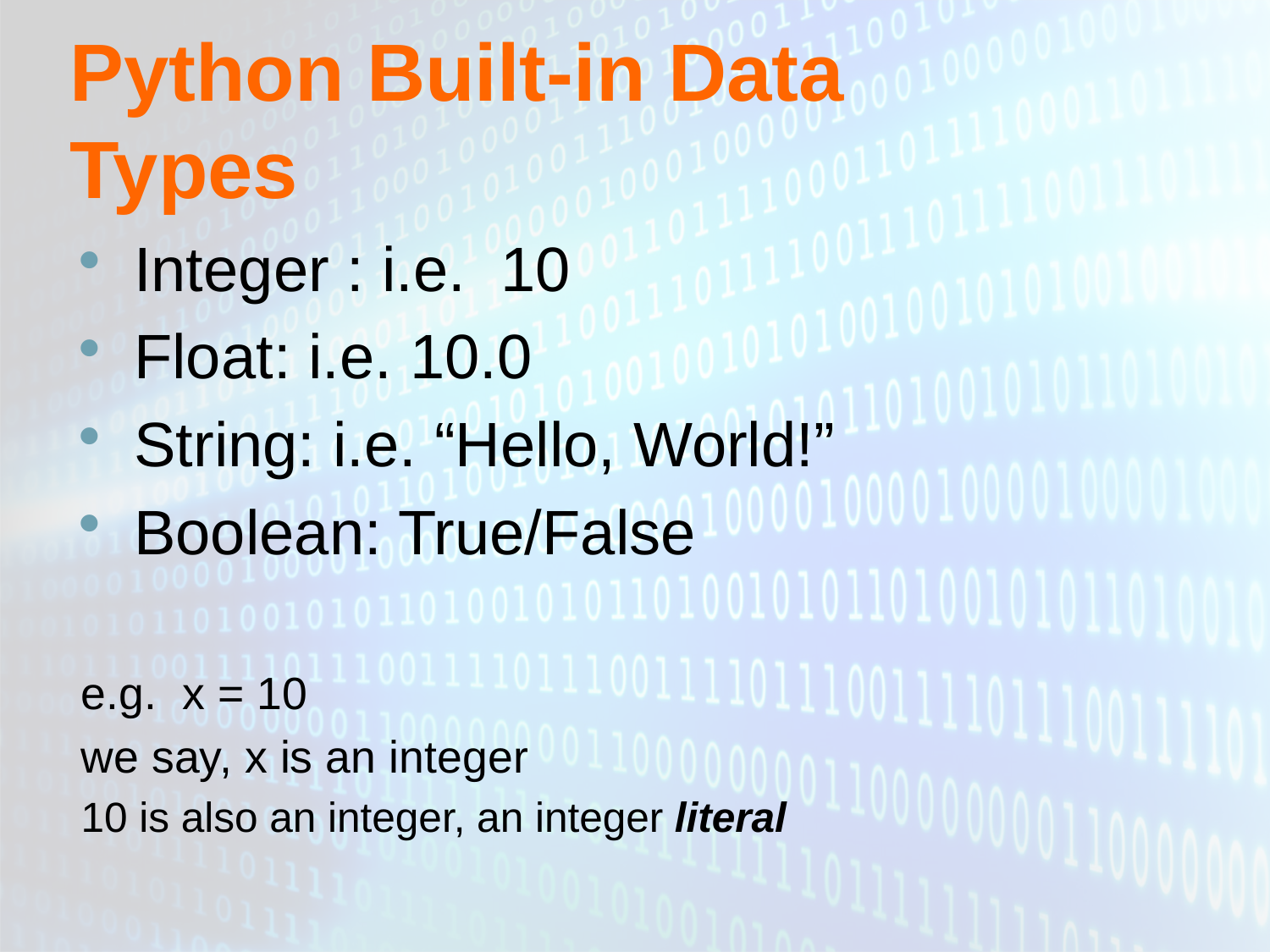

# Python Built-in Data Types
Integer : i.e.  10
Float: i.e. 10.0
String: i.e. “Hello, World!”
Boolean: True/False

e.g.  x = 10
	we say, x is an integer
	10 is also an integer, an integer literal